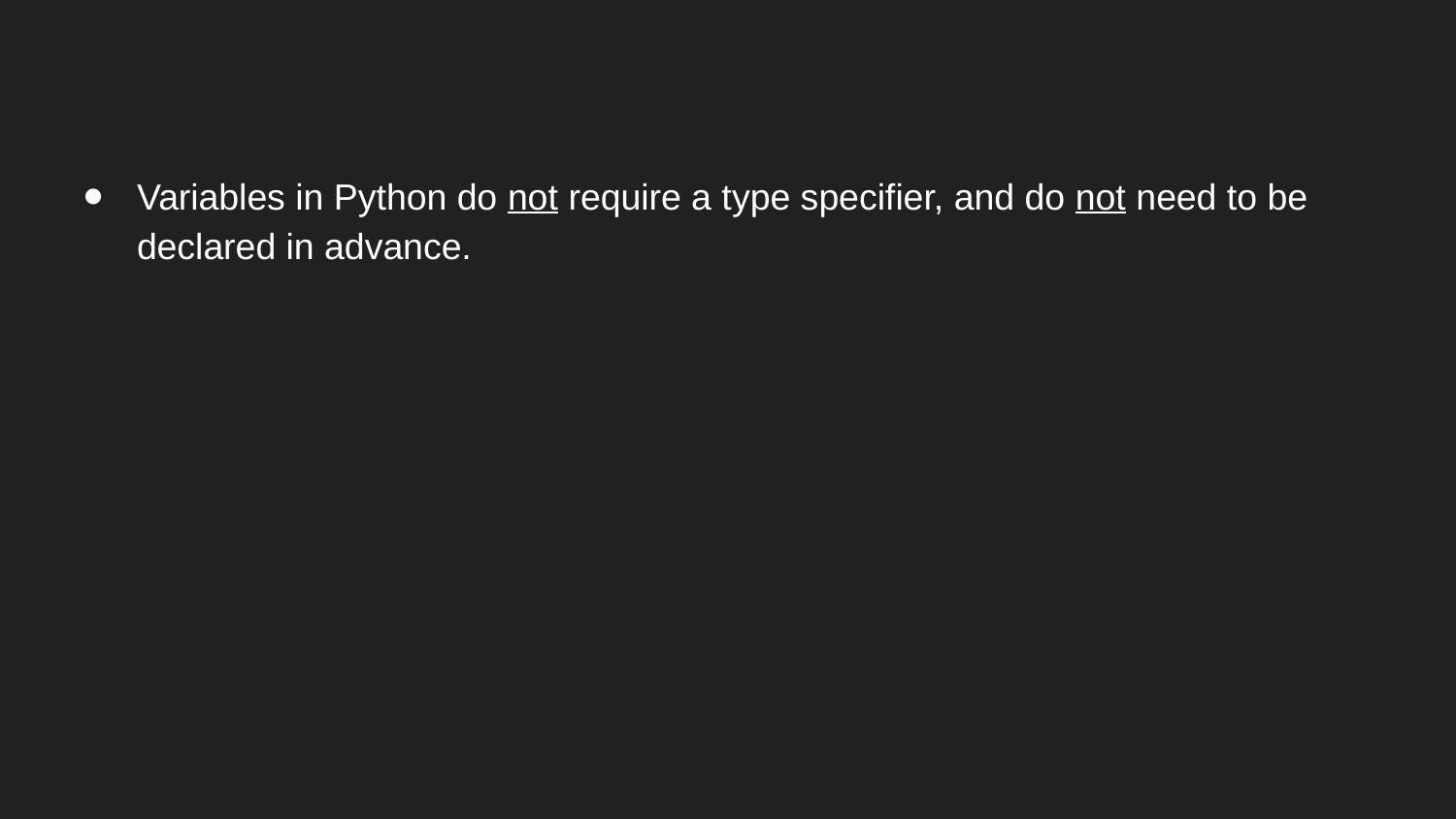

Variables in Python do not require a type specifier, and do not need to be declared in advance.